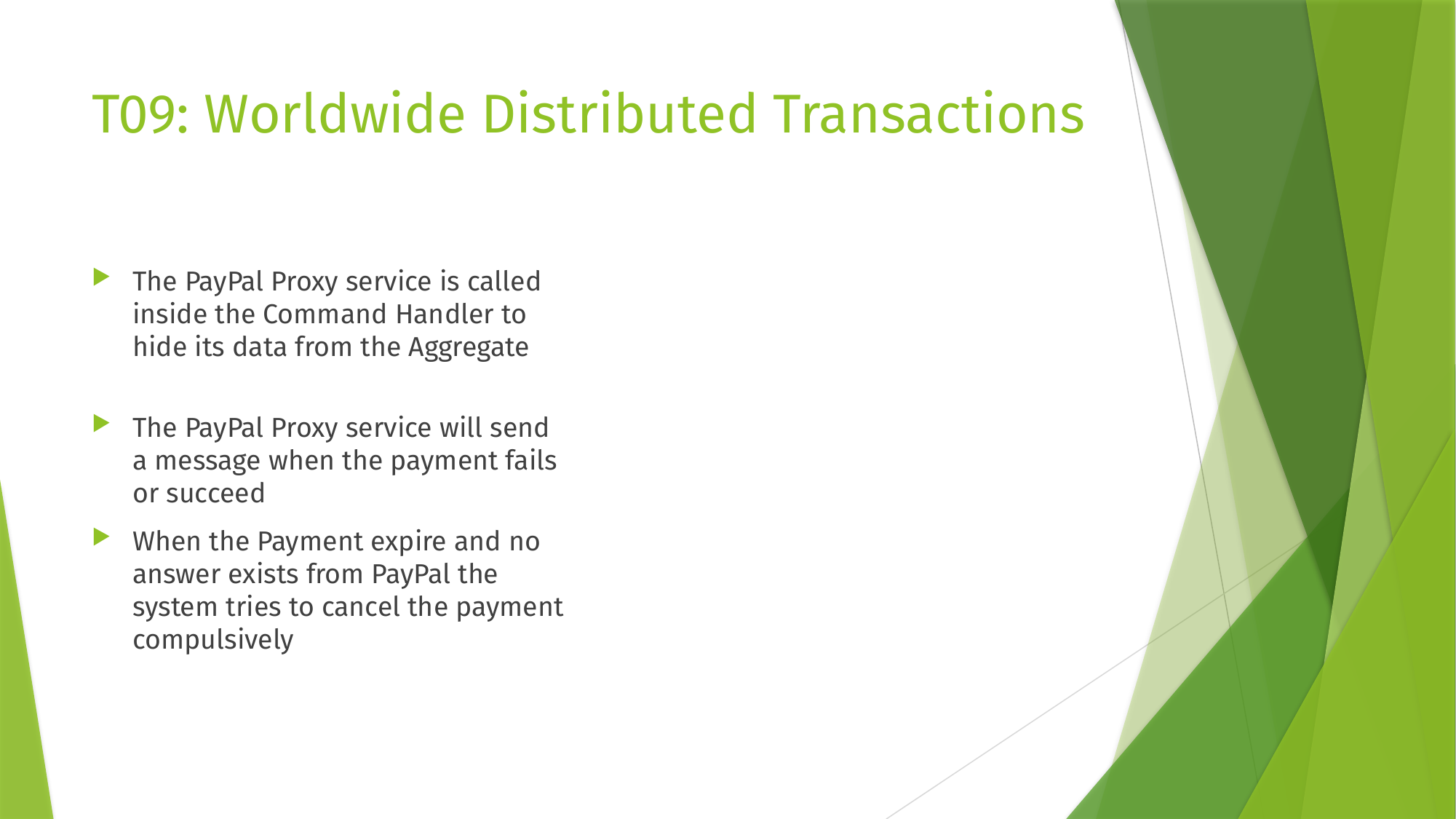

# T09: Worldwide Distributed Transactions
The PayPal Proxy service is called inside the Command Handler to hide its data from the Aggregate
The PayPal Proxy service will send a message when the payment fails or succeed
When the Payment expire and no answer exists from PayPal the system tries to cancel the payment compulsively